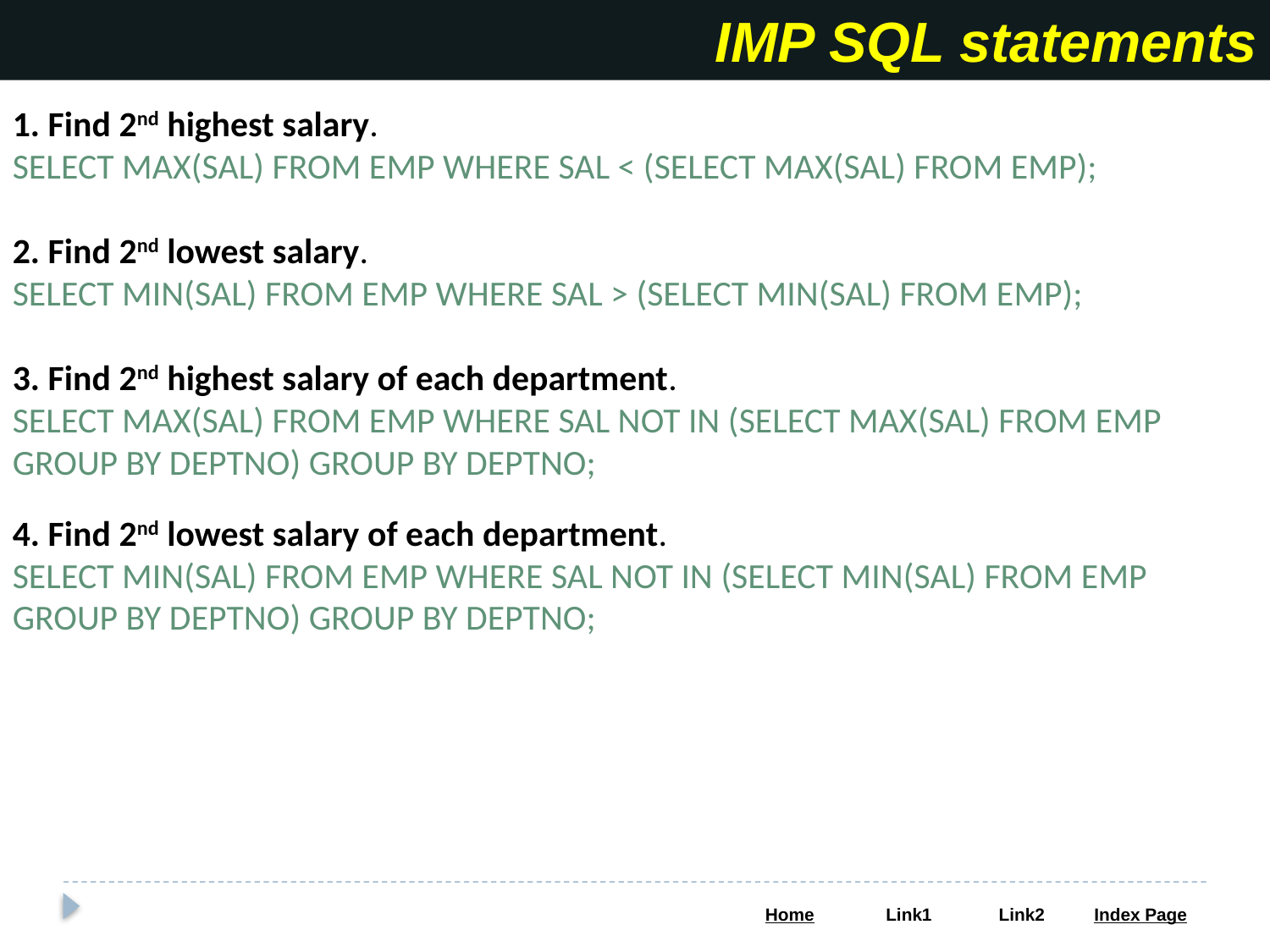

IMP SQL statements
1. Find 2nd highest salary.
SELECT MAX(SAL) FROM EMP WHERE SAL < (SELECT MAX(SAL) FROM EMP);
2. Find 2nd lowest salary.
SELECT MIN(SAL) FROM EMP WHERE SAL > (SELECT MIN(SAL) FROM EMP);
3. Find 2nd highest salary of each department.
SELECT MAX(SAL) FROM EMP WHERE SAL NOT IN (SELECT MAX(SAL) FROM EMP GROUP BY DEPTNO) GROUP BY DEPTNO;
4. Find 2nd lowest salary of each department.
SELECT MIN(SAL) FROM EMP WHERE SAL NOT IN (SELECT MIN(SAL) FROM EMP GROUP BY DEPTNO) GROUP BY DEPTNO;